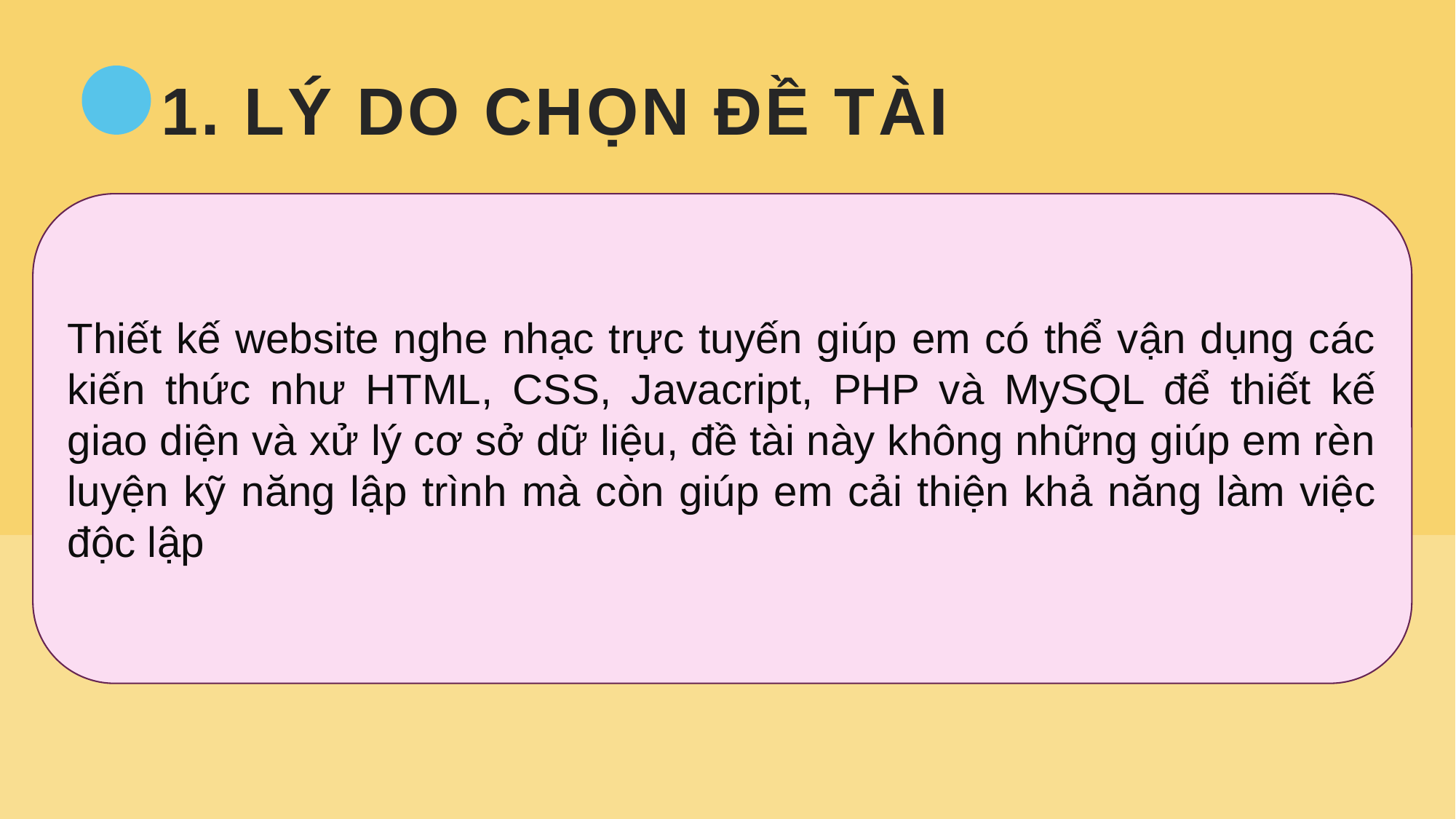

# 1. Lý do chọn đề tài
Thiết kế website nghe nhạc trực tuyến giúp em có thể vận dụng các kiến thức như HTML, CSS, Javacript, PHP và MySQL để thiết kế giao diện và xử lý cơ sở dữ liệu, đề tài này không những giúp em rèn luyện kỹ năng lập trình mà còn giúp em cải thiện khả năng làm việc độc lập